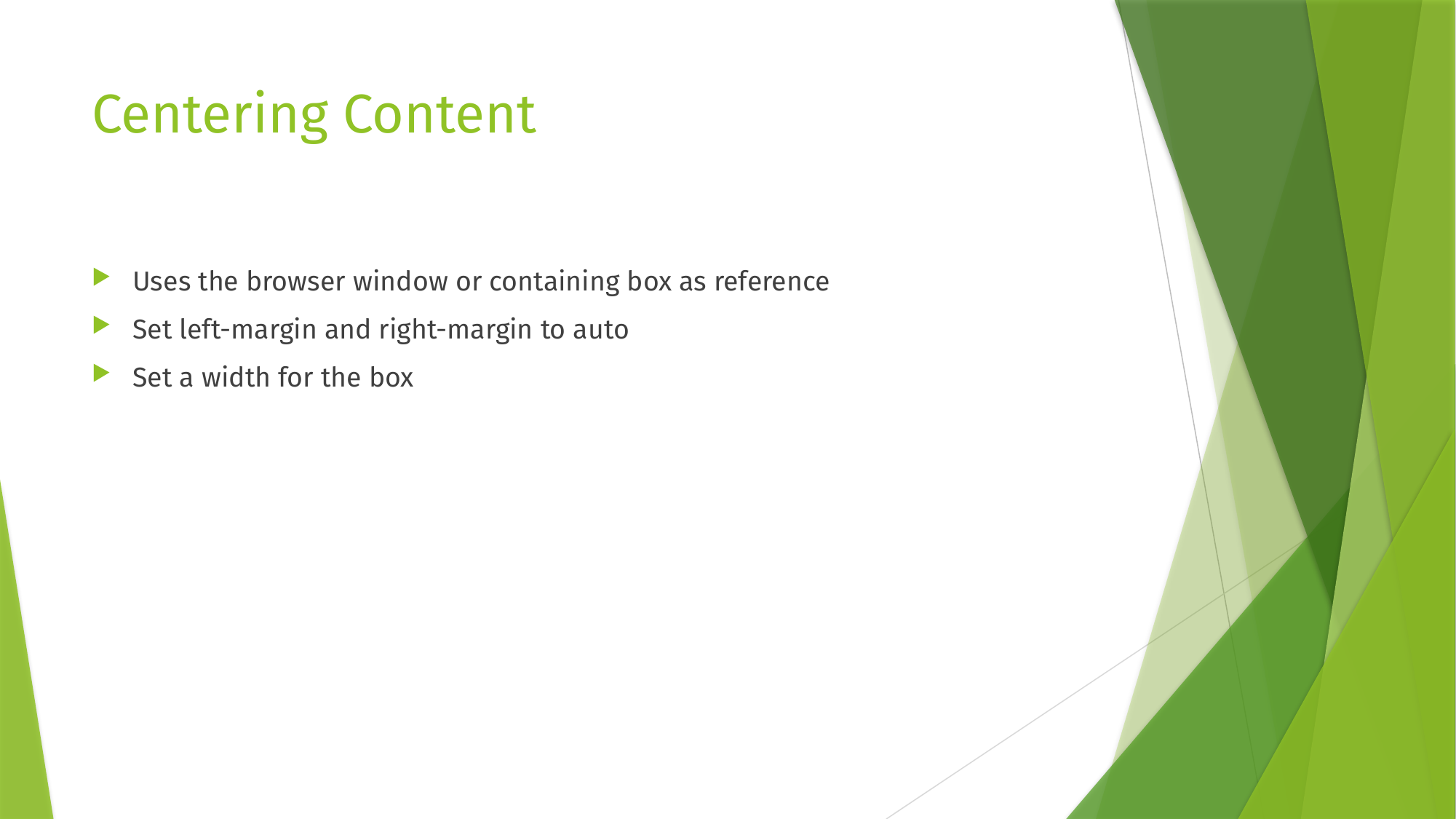

# Centering Content
Uses the browser window or containing box as reference
Set left-margin and right-margin to auto
Set a width for the box